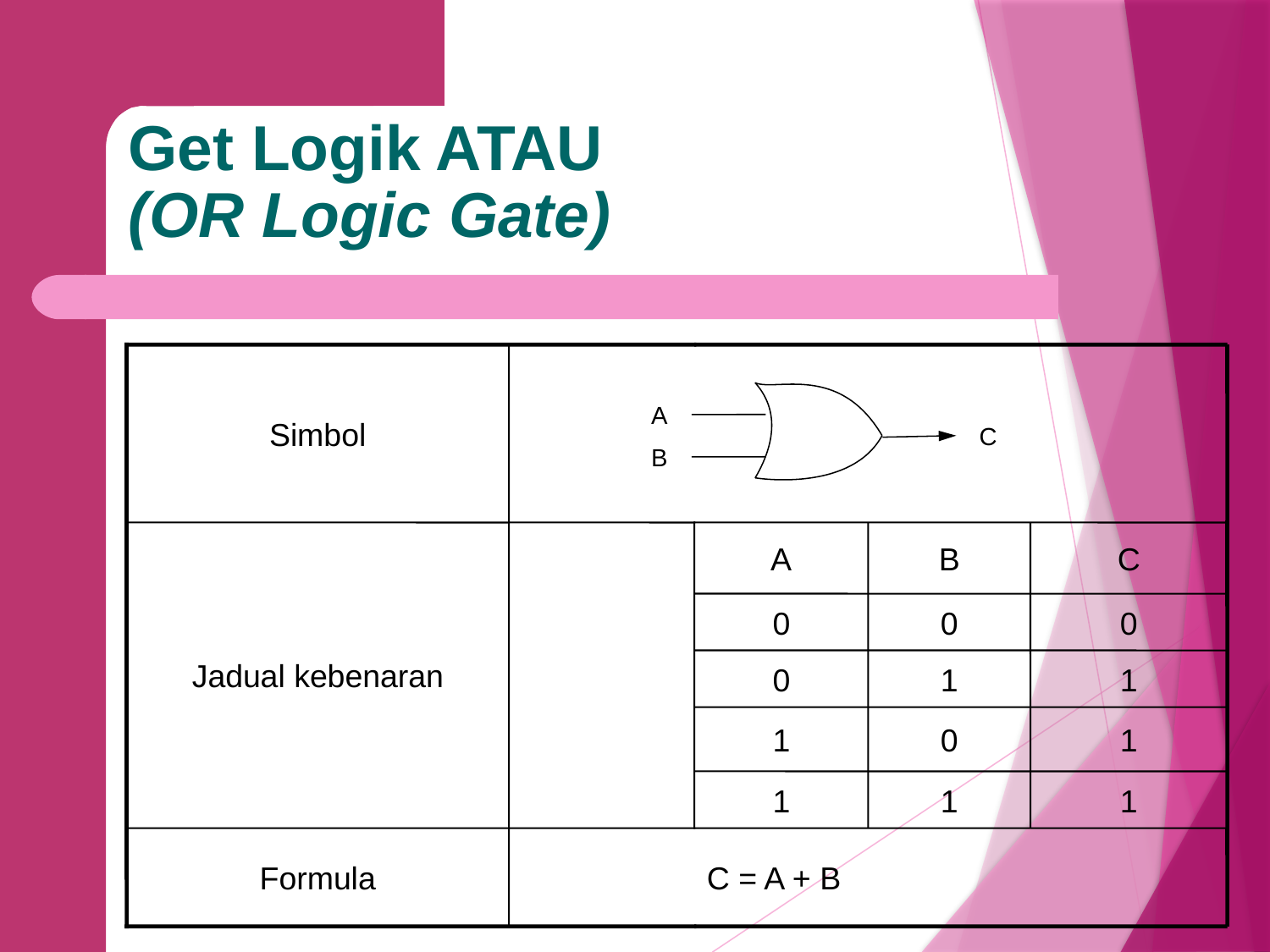

Get Logik ATAU
(OR Logic Gate)

Simbol

Jadual kebenaran

A

B

C

0

0
0

0

1
1

1

0
1

1

1
1
Formula

C = A + B

A

C
B